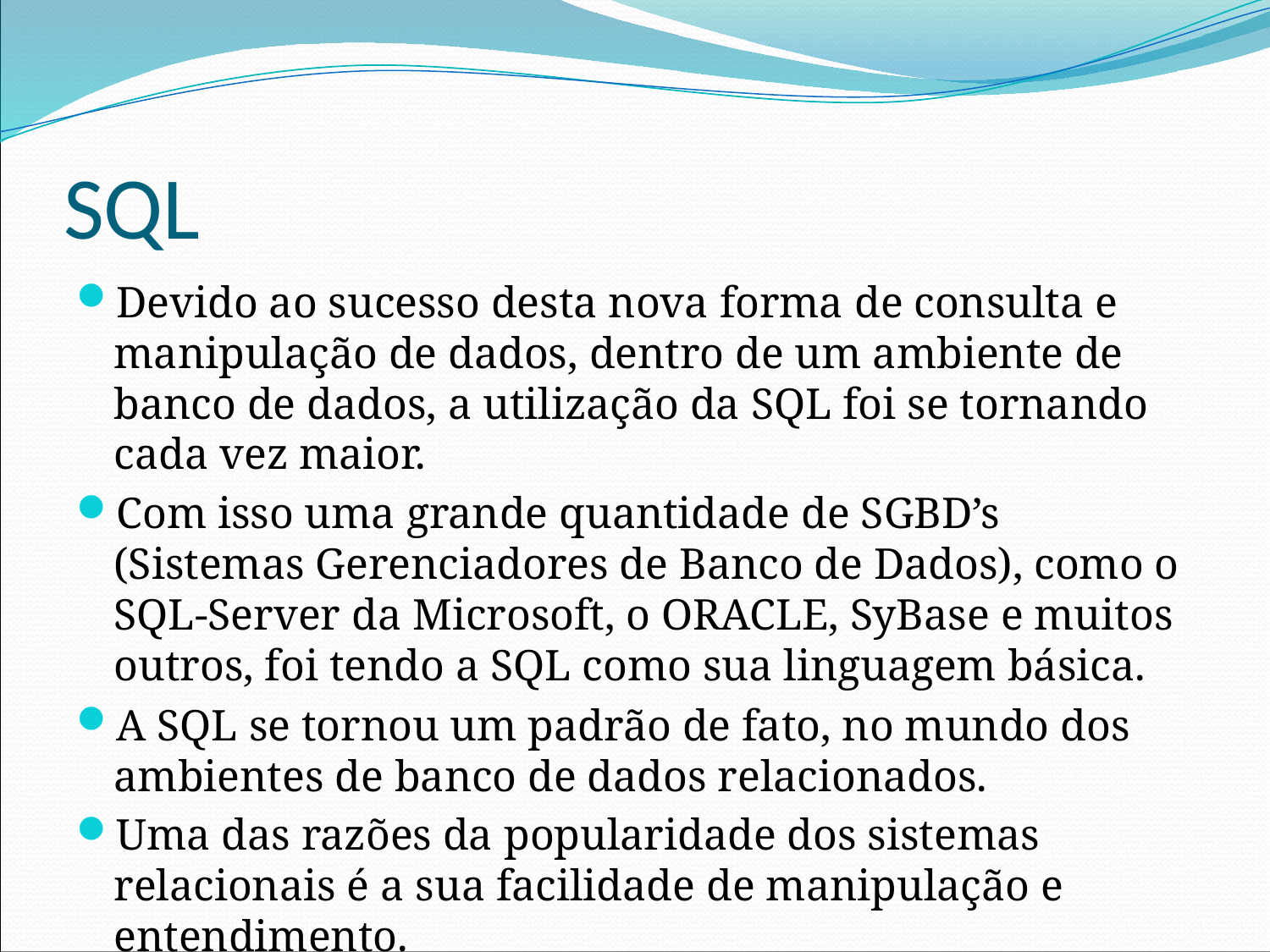

# SQL
Devido ao sucesso desta nova forma de consulta e manipulação de dados, dentro de um ambiente de banco de dados, a utilização da SQL foi se tornando cada vez maior.
Com isso uma grande quantidade de SGBD’s (Sistemas Gerenciadores de Banco de Dados), como o SQL-Server da Microsoft, o ORACLE, SyBase e muitos outros, foi tendo a SQL como sua linguagem básica.
A SQL se tornou um padrão de fato, no mundo dos ambientes de banco de dados relacionados.
Uma das razões da popularidade dos sistemas relacionais é a sua facilidade de manipulação e entendimento.